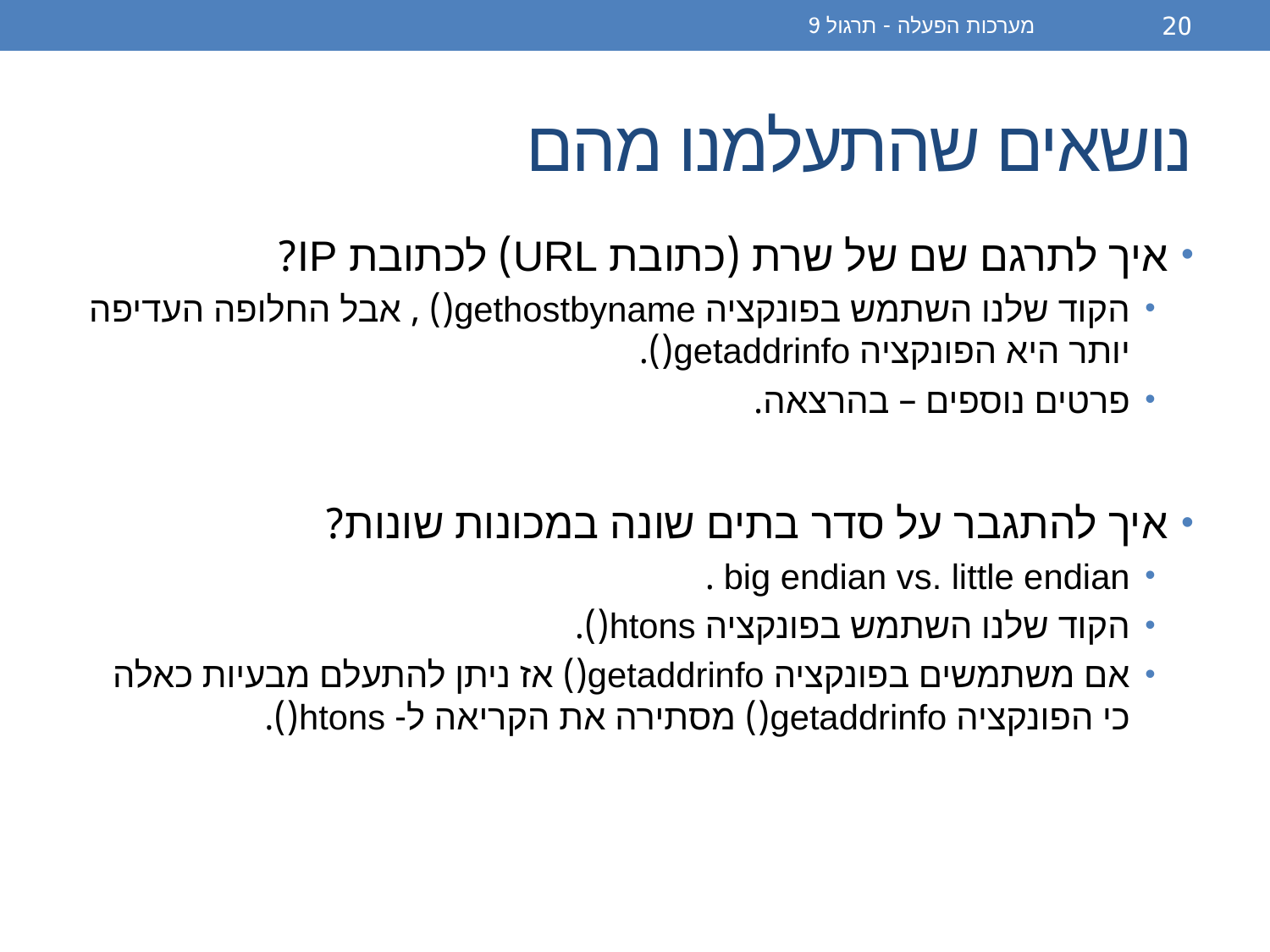

מערכות הפעלה - תרגול 9
20
# נושאים שהתעלמנו מהם
איך לתרגם שם של שרת (כתובת URL) לכתובת IP?
הקוד שלנו השתמש בפונקציה gethostbyname() , אבל החלופה העדיפה יותר היא הפונקציה getaddrinfo().
פרטים נוספים – בהרצאה.

איך להתגבר על סדר בתים שונה במכונות שונות?
big endian vs. little endian .
הקוד שלנו השתמש בפונקציה htons().
אם משתמשים בפונקציה getaddrinfo() אז ניתן להתעלם מבעיות כאלה כי הפונקציה getaddrinfo() מסתירה את הקריאה ל- htons().